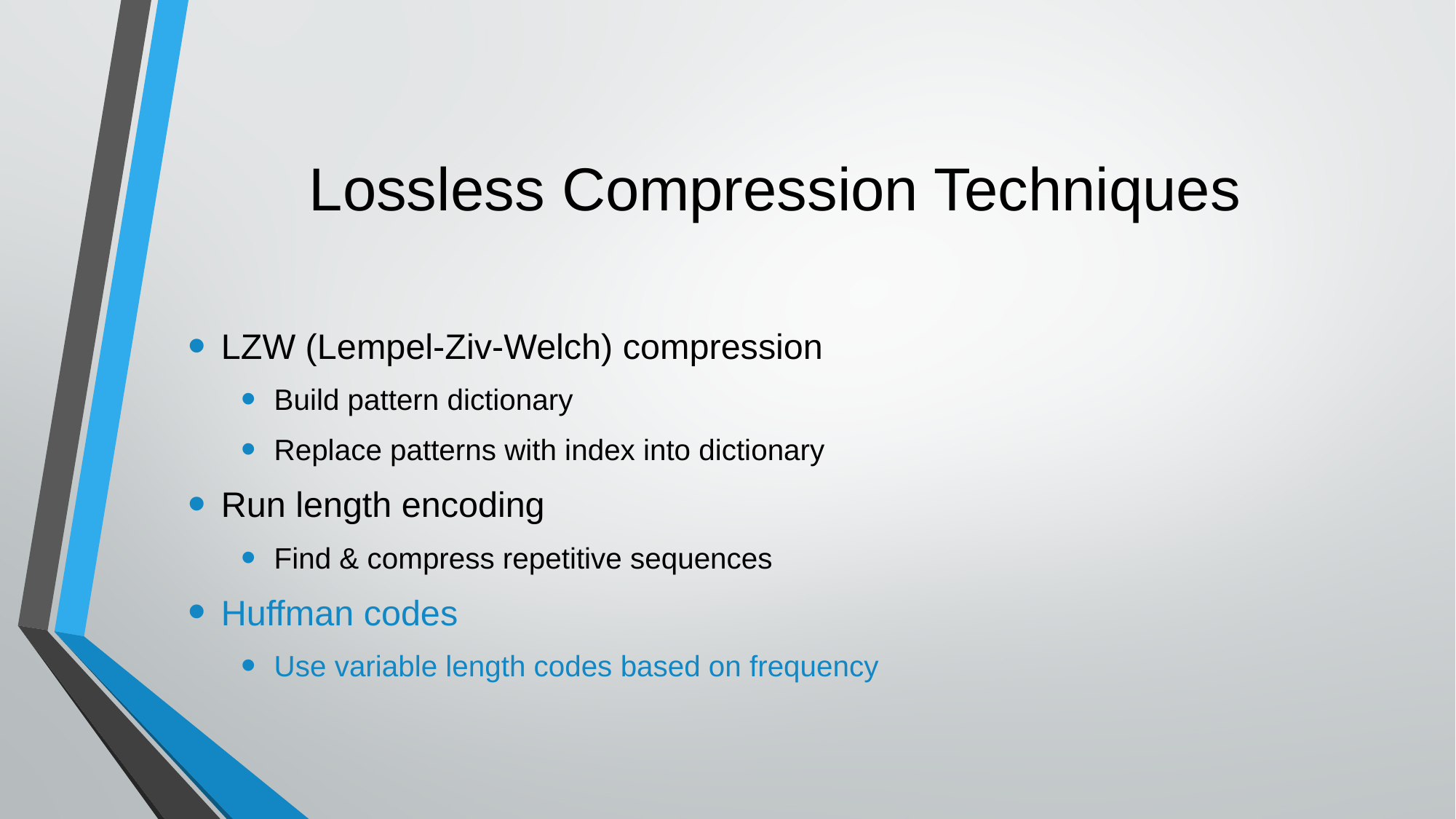

# Lossless Compression Techniques
LZW (Lempel-Ziv-Welch) compression
Build pattern dictionary
Replace patterns with index into dictionary
Run length encoding
Find & compress repetitive sequences
Huffman codes
Use variable length codes based on frequency